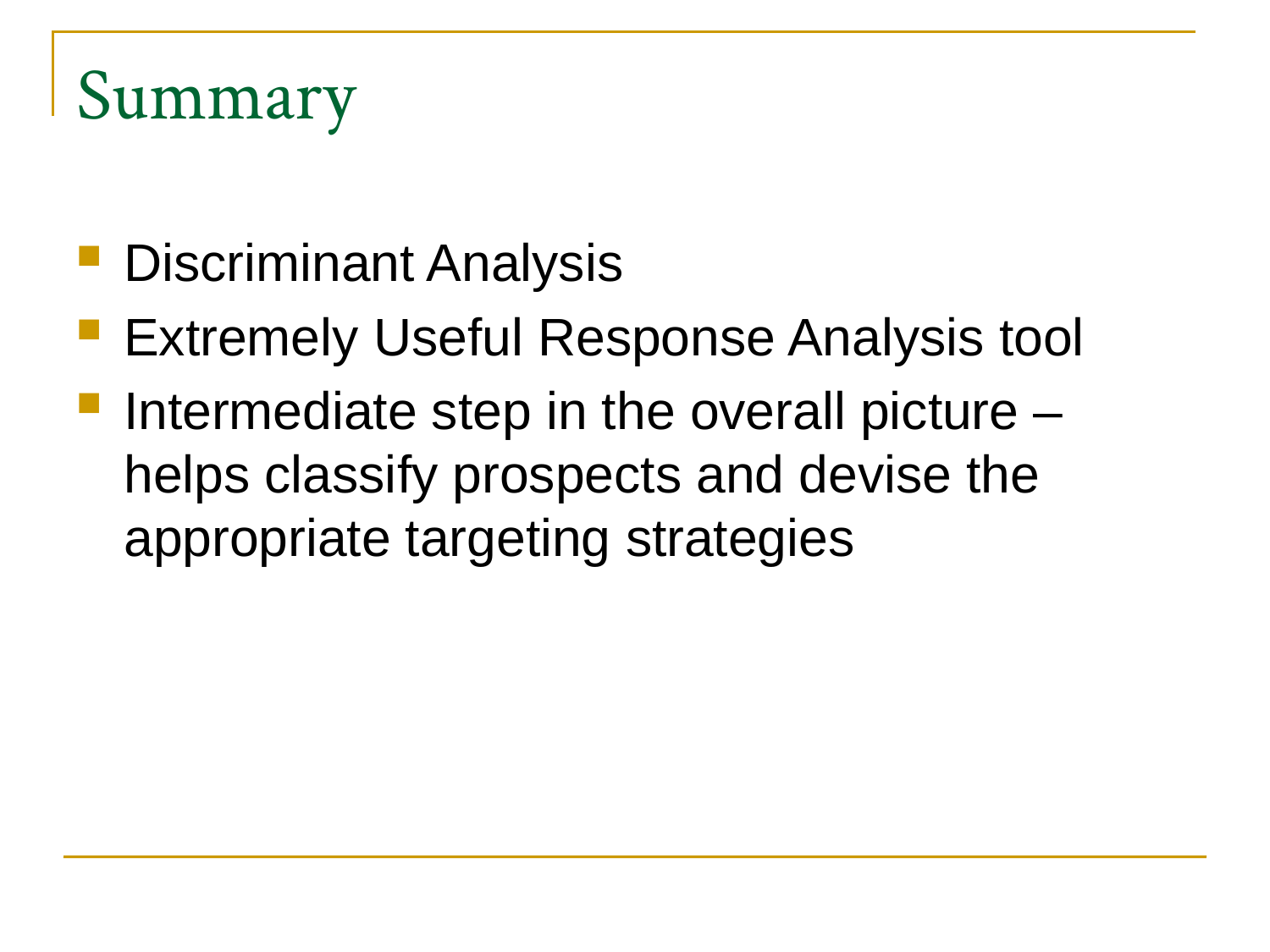

# Summary
Discriminant Analysis
Extremely Useful Response Analysis tool
Intermediate step in the overall picture – helps classify prospects and devise the appropriate targeting strategies